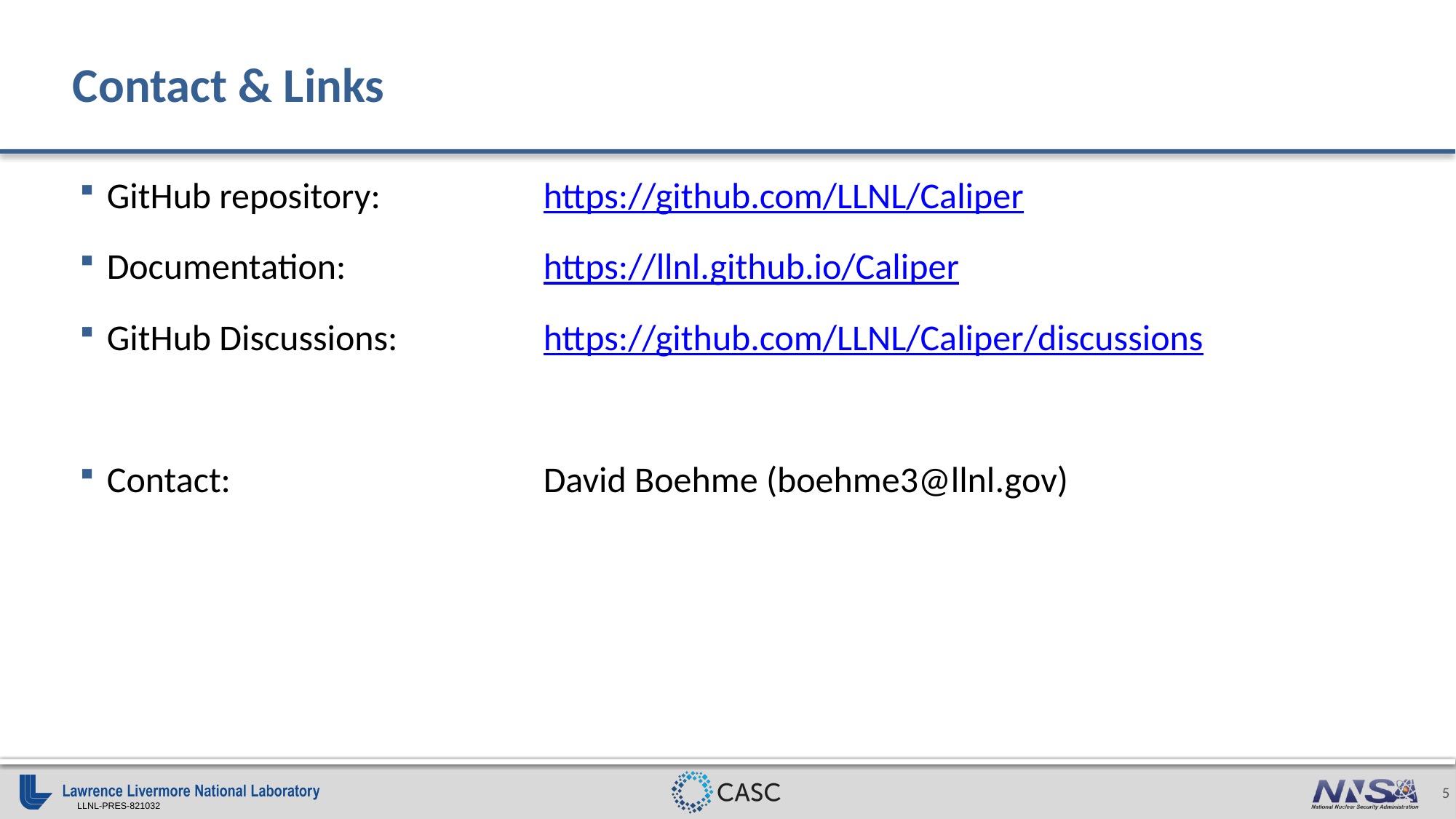

# Contact & Links
GitHub repository: 		https://github.com/LLNL/Caliper
Documentation:		https://llnl.github.io/Caliper
GitHub Discussions:		https://github.com/LLNL/Caliper/discussions

Contact:			David Boehme (boehme3@llnl.gov)